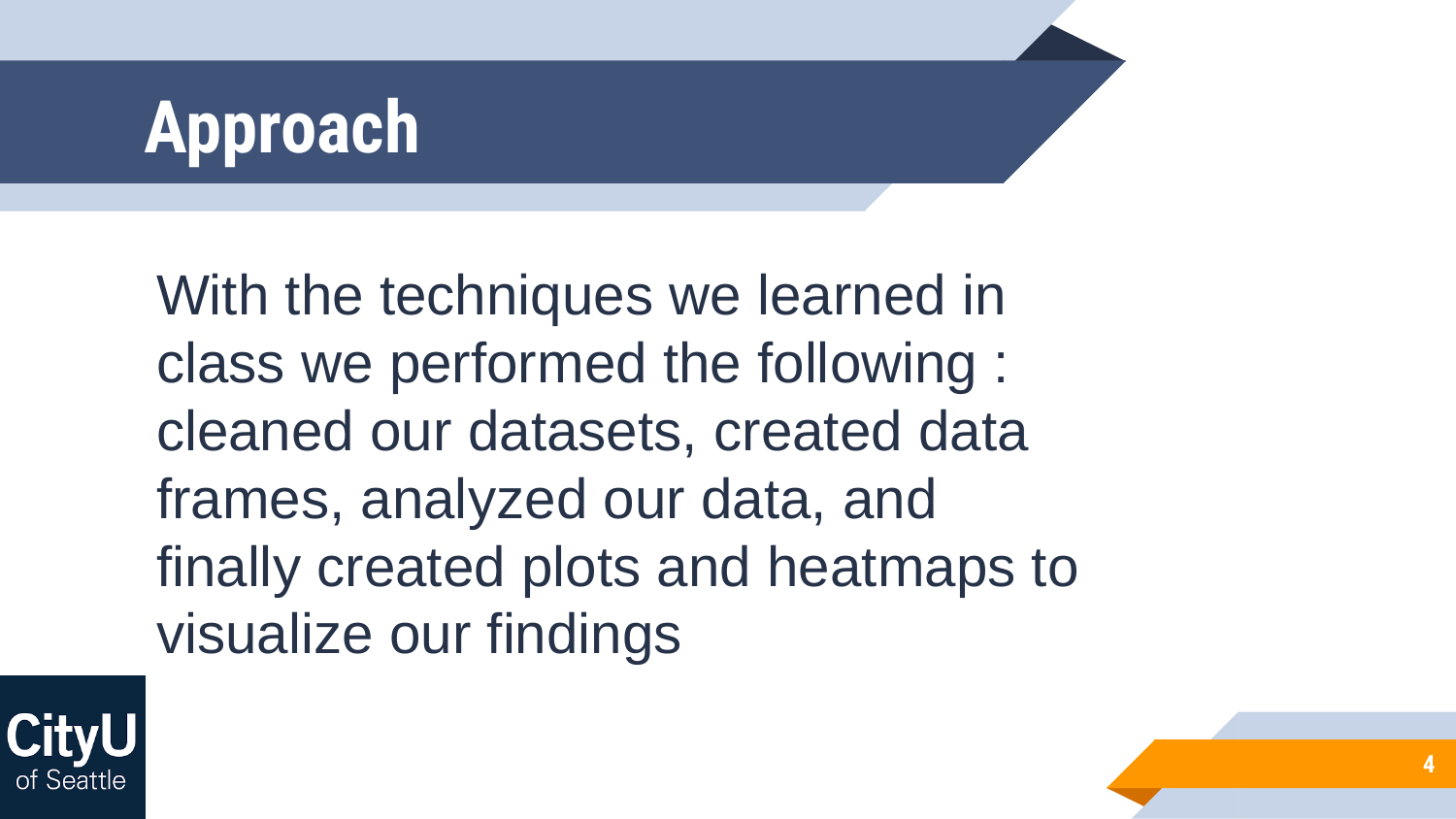

# Approach
With the techniques we learned in  class we performed the following : cleaned our datasets, created data frames, analyzed our data, and finally created plots and heatmaps to visualize our findings
4